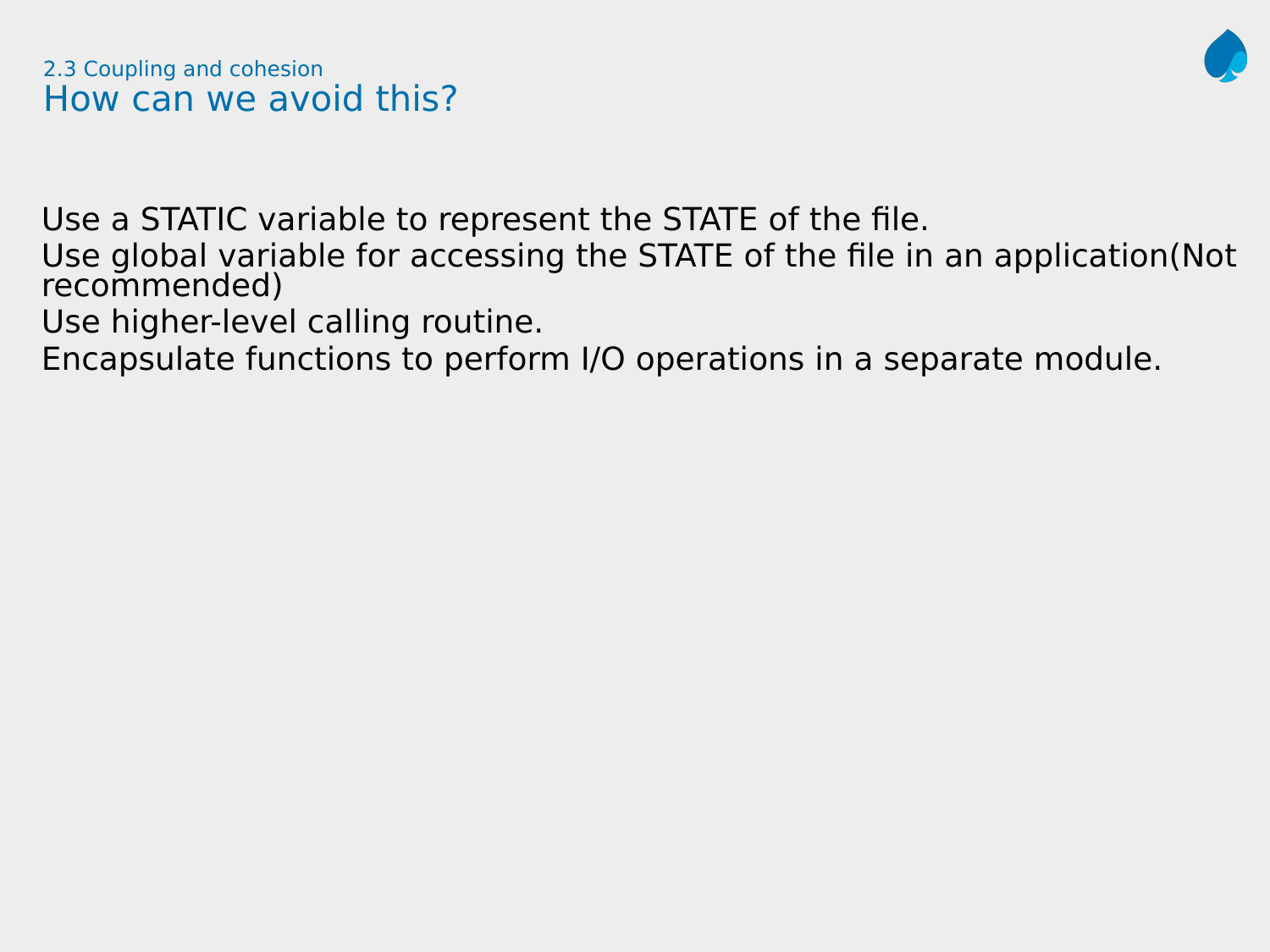

# 2.3 Coupling and cohesion How can we avoid this?
Use a STATIC variable to represent the STATE of the file.
Use global variable for accessing the STATE of the file in an application(Not recommended)
Use higher-level calling routine.
Encapsulate functions to perform I/O operations in a separate module.